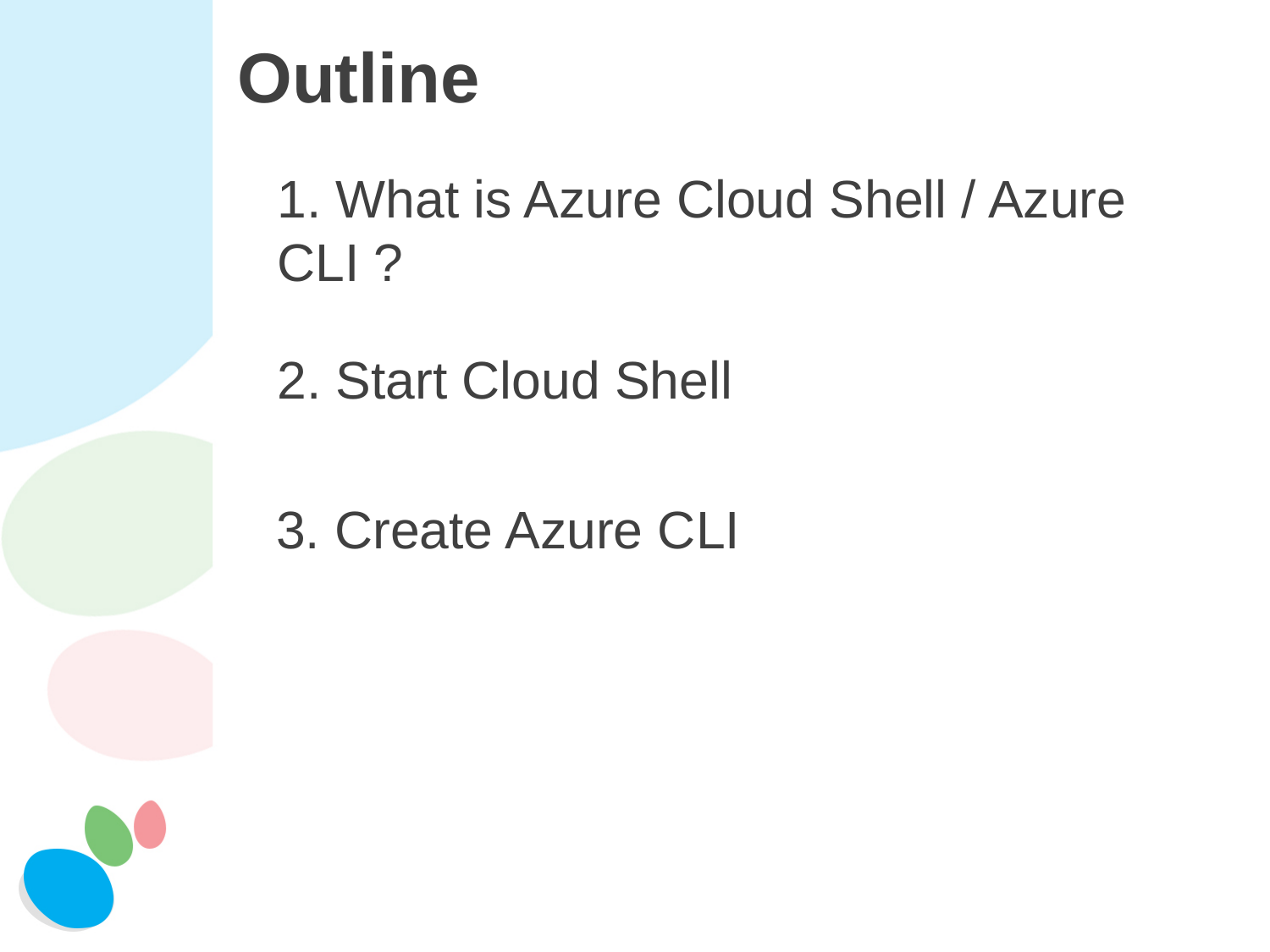

# Outline
1. What is Azure Cloud Shell / Azure CLI ?
2. Start Cloud Shell
3. Create Azure CLI